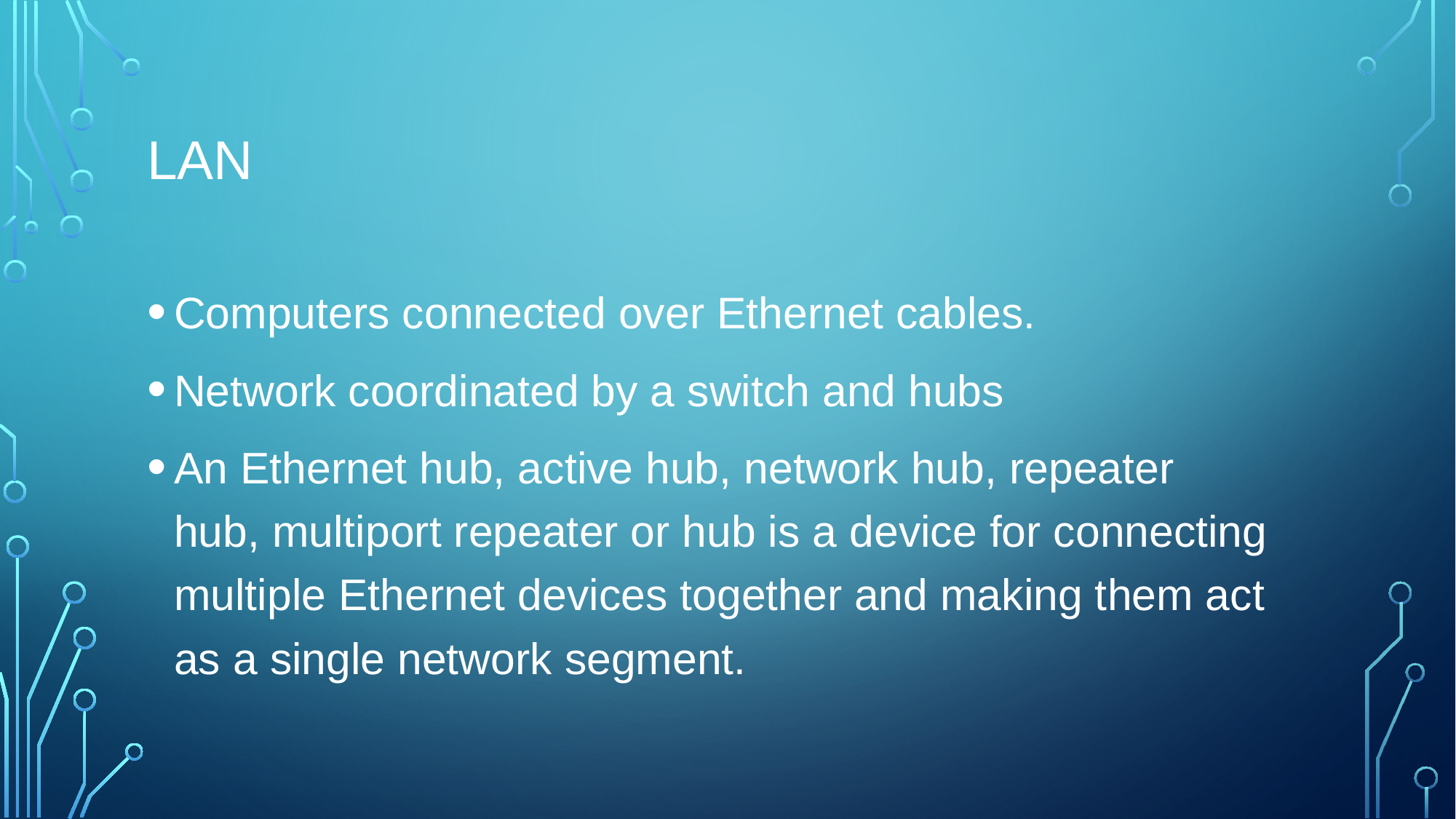

# LAN
Computers connected over Ethernet cables.
Network coordinated by a switch and hubs
An Ethernet hub, active hub, network hub, repeater hub, multiport repeater or hub is a device for connecting multiple Ethernet devices together and making them act as a single network segment.